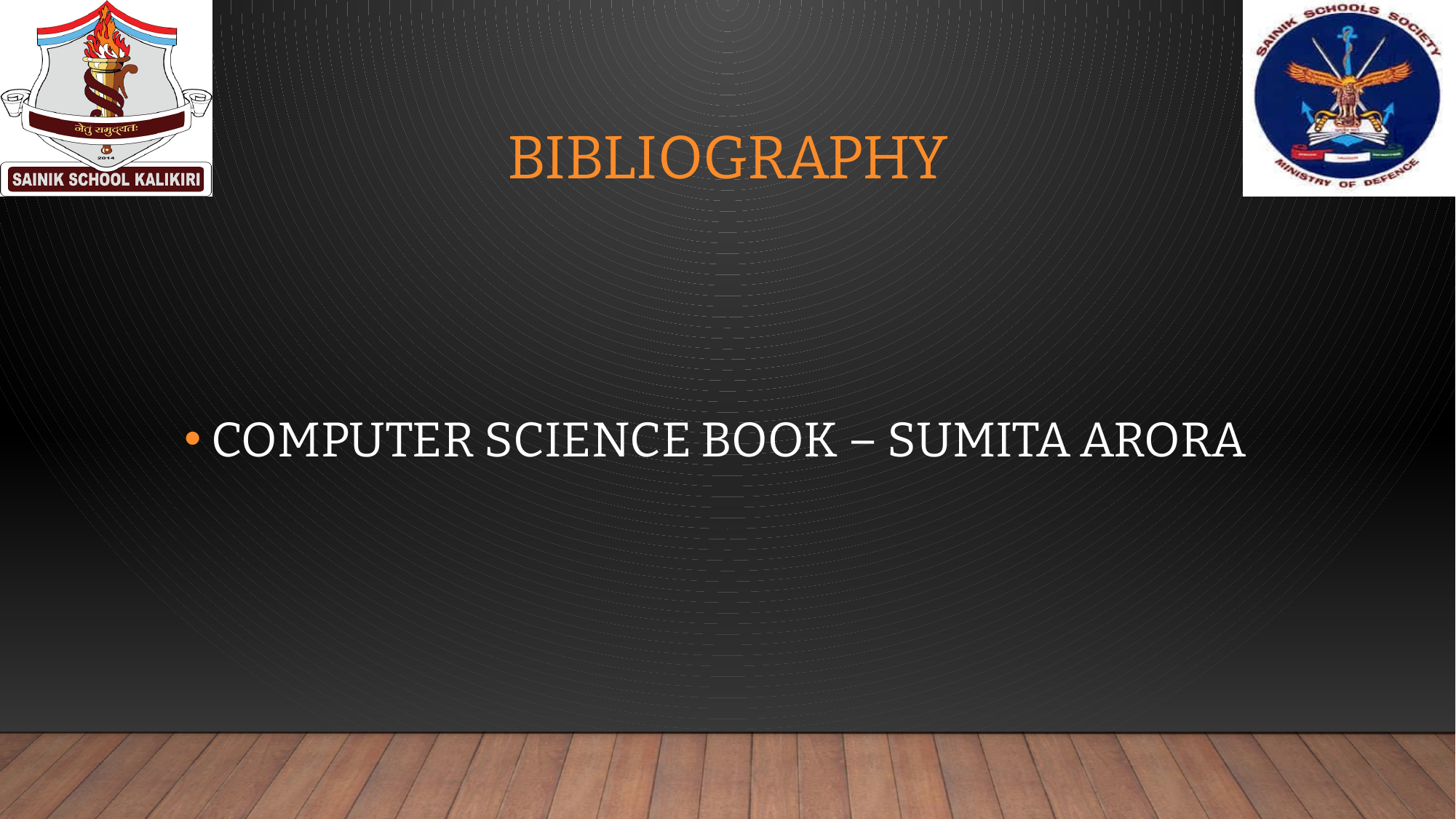

# BIBLIOGRAPHY
COMPUTER SCIENCE BOOK – SUMITA ARORA